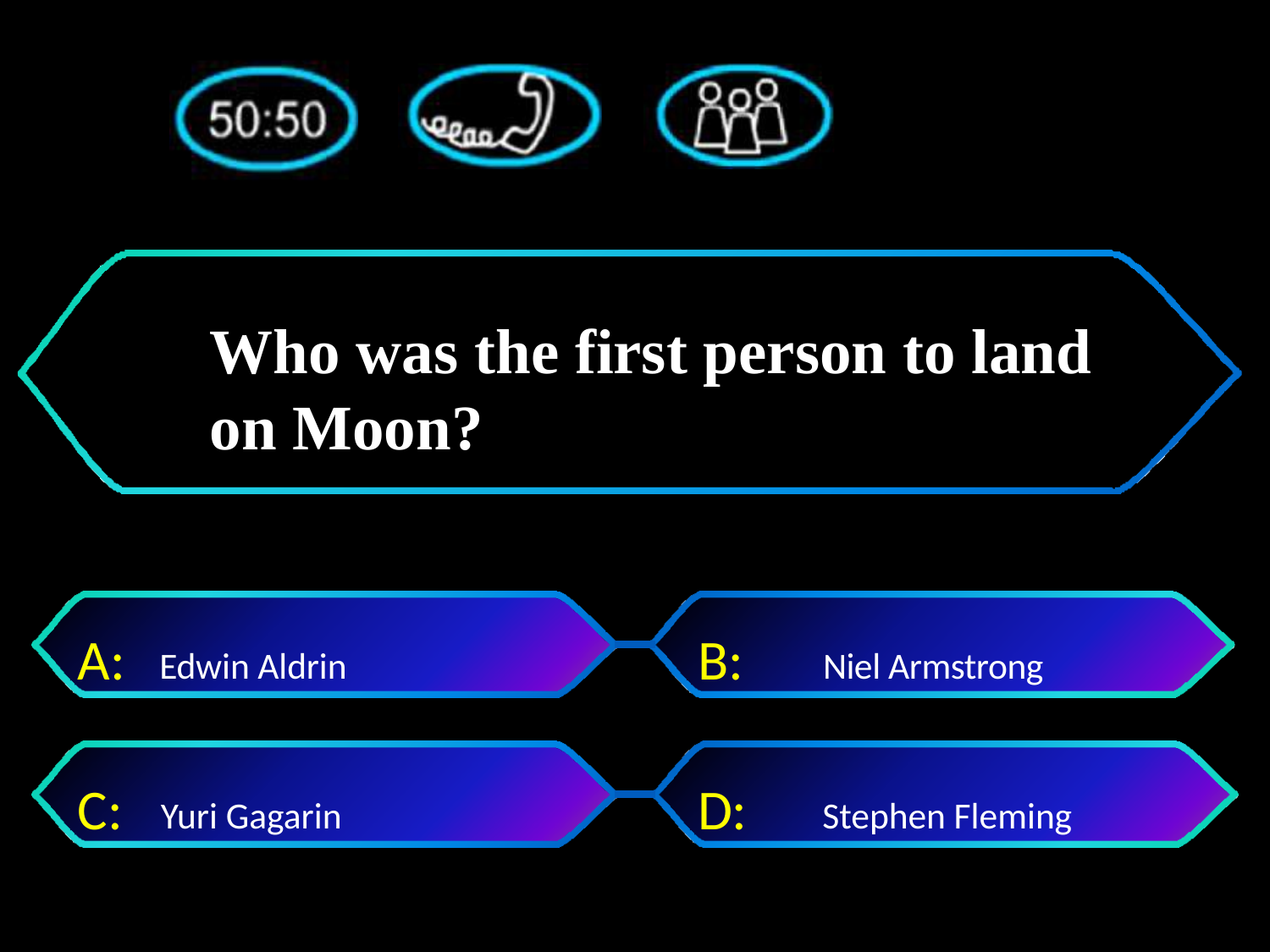

# Who was the first person to land on Moon?

A:	Edwin Aldrin
B:	Niel Armstrong

C:   Yuri Gagarin
D:	  Stephen Fleming